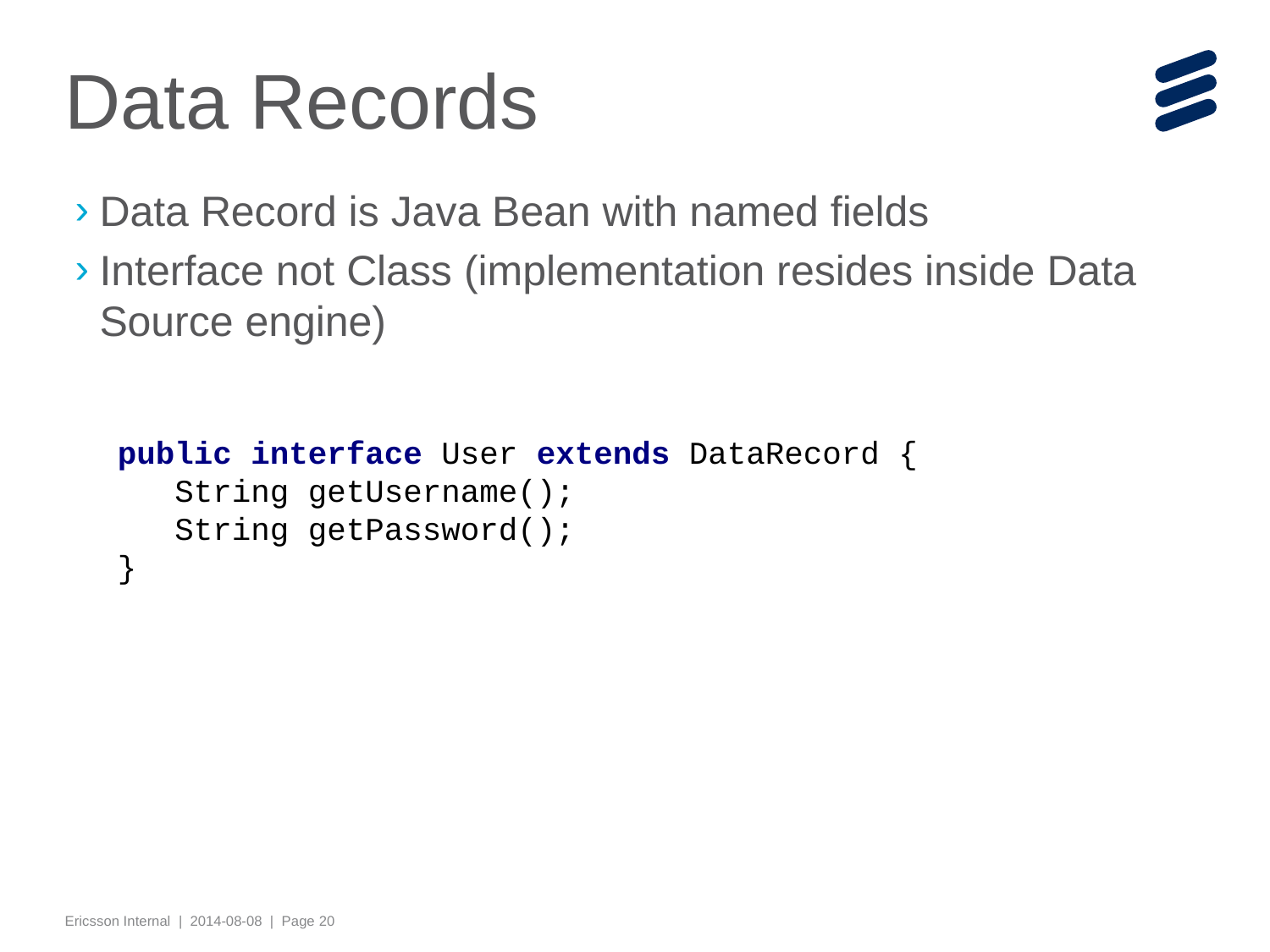

# Data Records
Data Record is Java Bean with named fields
Interface not Class (implementation resides inside Data Source engine)
public interface User extends DataRecord {
   String getUsername();
   String getPassword();
}